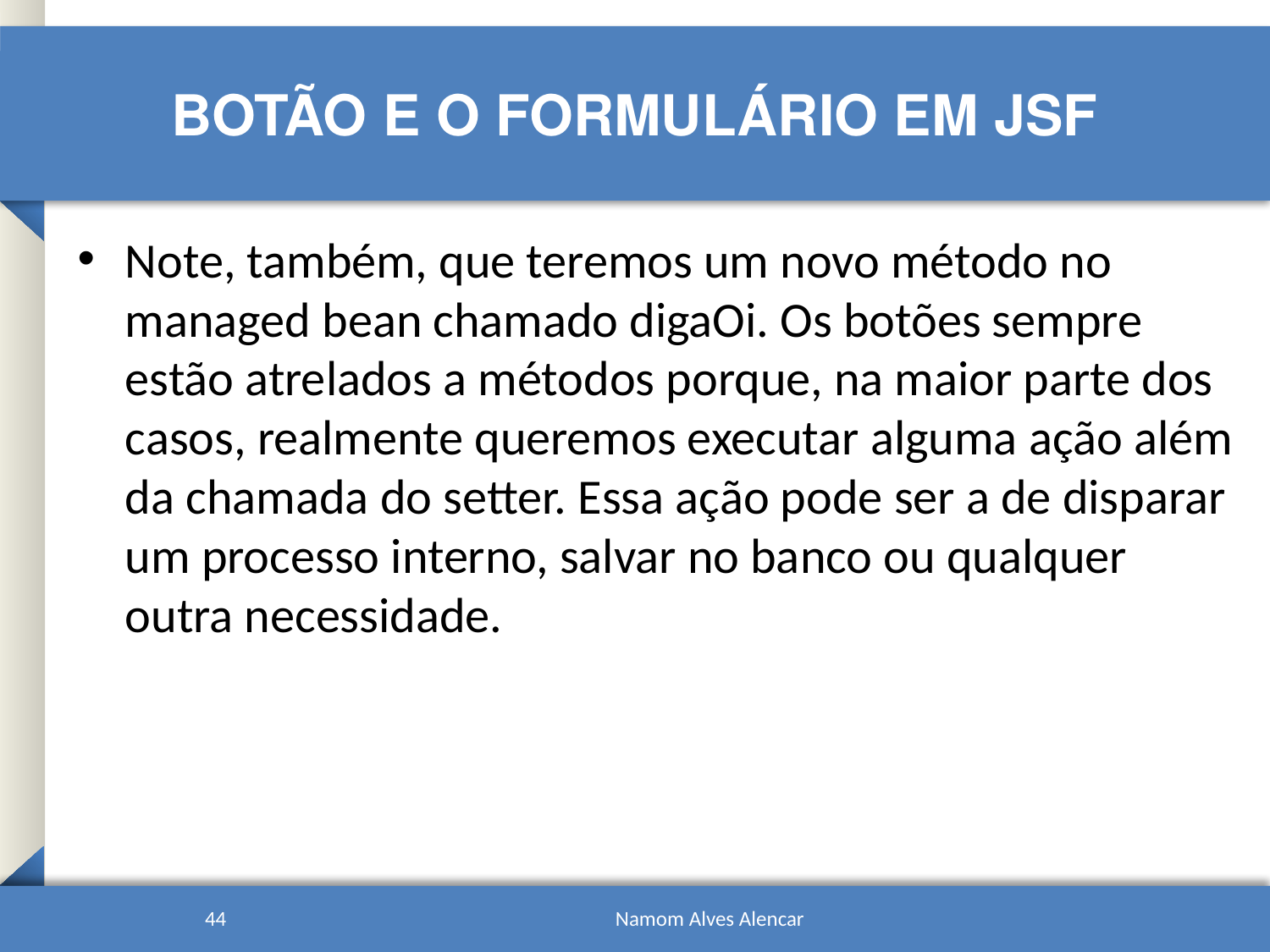

# Botão e o formulário em JSF
Note, também, que teremos um novo método no managed bean chamado digaOi. Os botões sempre estão atrelados a métodos porque, na maior parte dos casos, realmente queremos executar alguma ação além da chamada do setter. Essa ação pode ser a de disparar um processo interno, salvar no banco ou qualquer outra necessidade.
44
Namom Alves Alencar